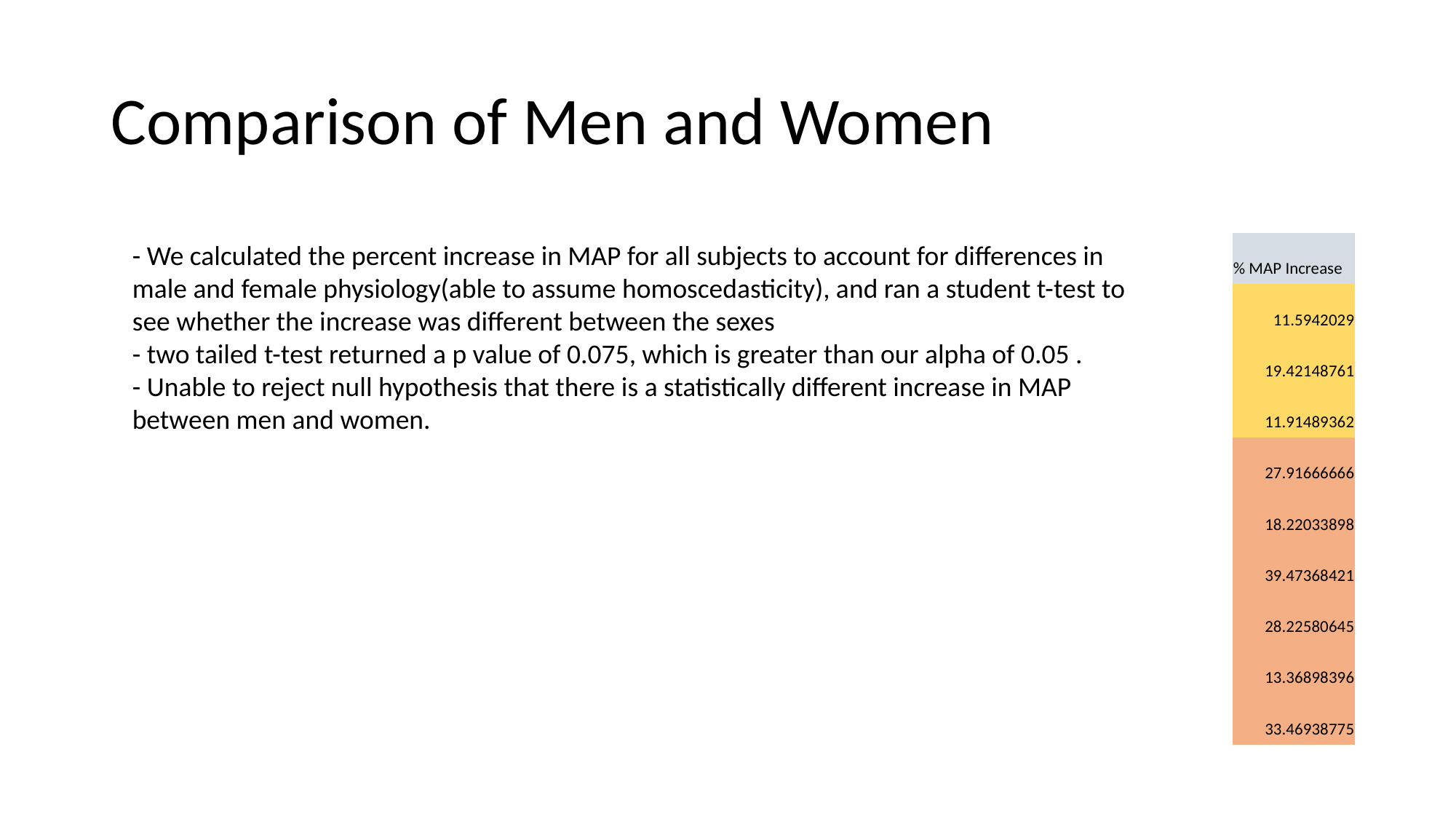

# Comparison of Men and Women
- We calculated the percent increase in MAP for all subjects to account for differences in male and female physiology(able to assume homoscedasticity), and ran a student t-test to see whether the increase was different between the sexes
- two tailed t-test returned a p value of 0.075, which is greater than our alpha of 0.05 .
- Unable to reject null hypothesis that there is a statistically different increase in MAP between men and women.
| % MAP Increase |
| --- |
| 11.5942029 |
| 19.42148761 |
| 11.91489362 |
| 27.91666666 |
| 18.22033898 |
| 39.47368421 |
| 28.22580645 |
| 13.36898396 |
| 33.46938775 |